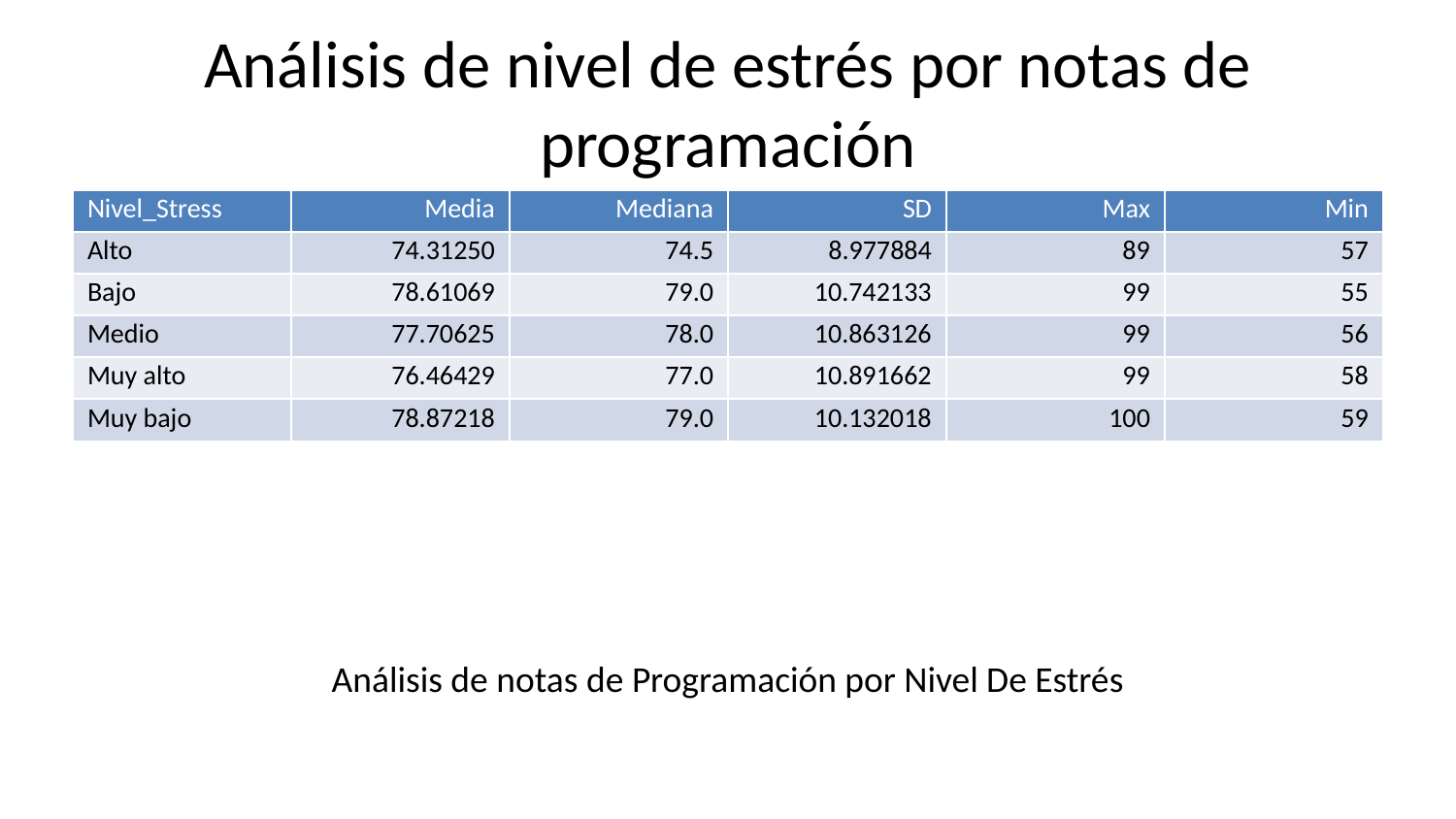

# Análisis de nivel de estrés por notas de programación
| Nivel\_Stress | Media | Mediana | SD | Max | Min |
| --- | --- | --- | --- | --- | --- |
| Alto | 74.31250 | 74.5 | 8.977884 | 89 | 57 |
| Bajo | 78.61069 | 79.0 | 10.742133 | 99 | 55 |
| Medio | 77.70625 | 78.0 | 10.863126 | 99 | 56 |
| Muy alto | 76.46429 | 77.0 | 10.891662 | 99 | 58 |
| Muy bajo | 78.87218 | 79.0 | 10.132018 | 100 | 59 |
Análisis de notas de Programación por Nivel De Estrés